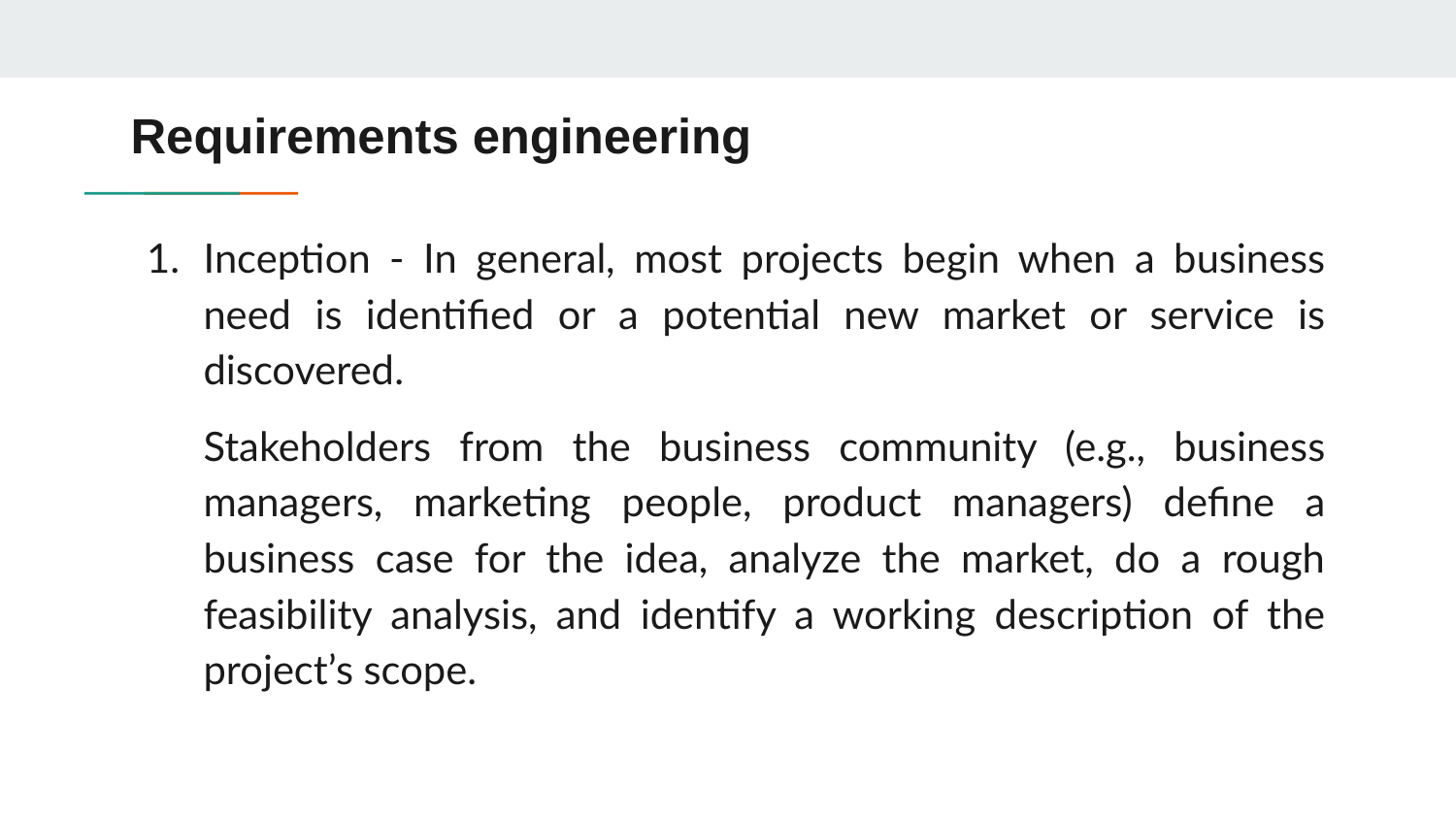

# Requirements engineering
Inception - In general, most projects begin when a business need is identified or a potential new market or service is discovered.
Stakeholders from the business community (e.g., business managers, marketing people, product managers) define a business case for the idea, analyze the market, do a rough feasibility analysis, and identify a working description of the project’s scope.